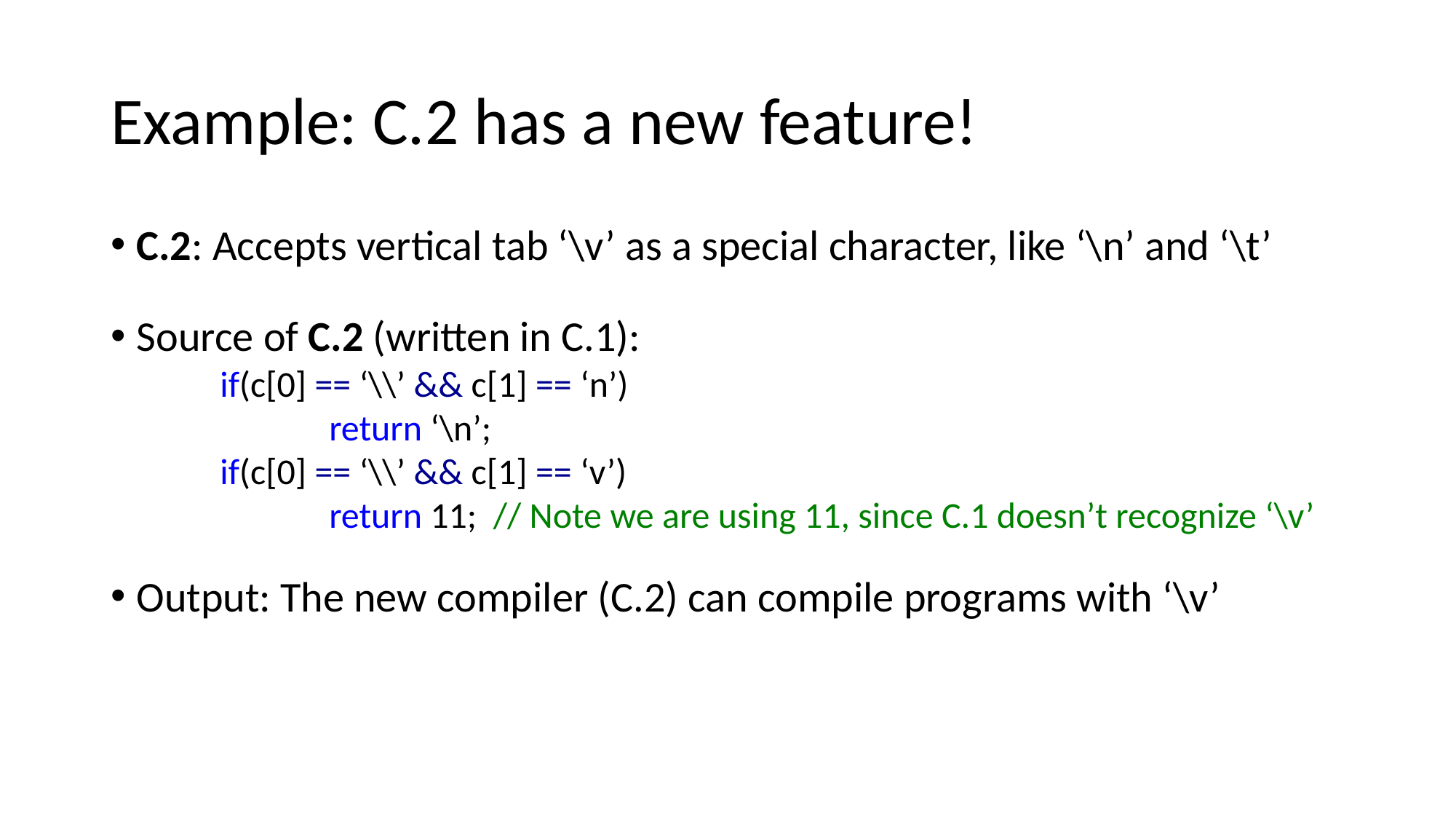

Example: C.2 has a new feature!
C.2: Accepts vertical tab ‘\v’ as a special character, like ‘\n’ and ‘\t’

Source of C.2 (written in C.1):
	if(c[0] == ‘\\’ && c[1] == ‘n’)
		return ‘\n’;
	if(c[0] == ‘\\’ && c[1] == ‘v’)
		return 11;  // Note we are using 11, since C.1 doesn’t recognize ‘\v’

Output: The new compiler (C.2) can compile programs with ‘\v’